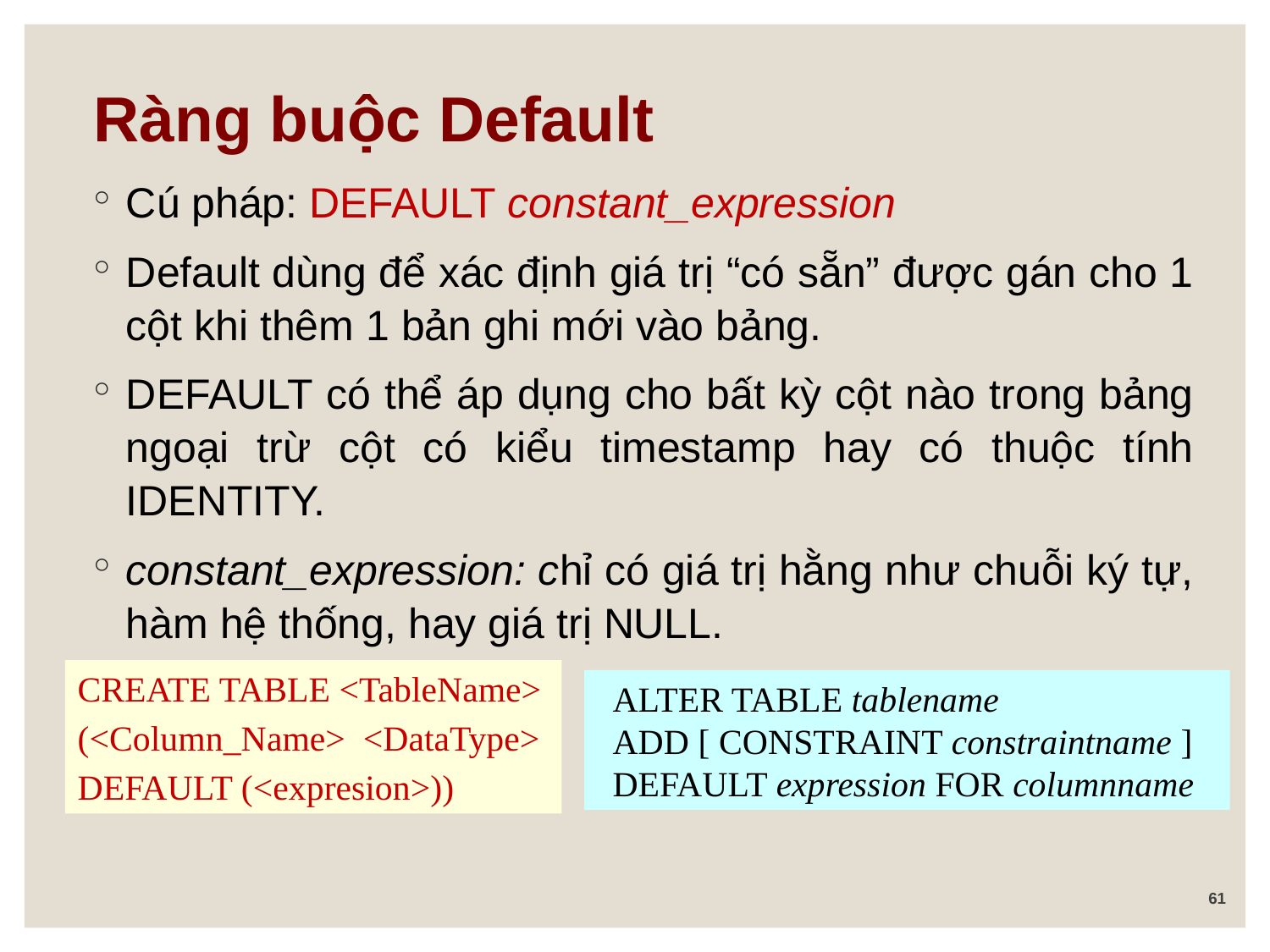

Ràng buộc Default
Cú pháp: DEFAULT constant_expression
Default dùng để xác định giá trị “có sẵn” được gán cho 1 cột khi thêm 1 bản ghi mới vào bảng.
DEFAULT có thể áp dụng cho bất kỳ cột nào trong bảng ngoại trừ cột có kiểu timestamp hay có thuộc tính IDENTITY.
constant_expression: chỉ có giá trị hằng như chuỗi ký tự, hàm hệ thống, hay giá trị NULL.
CREATE TABLE <TableName>
(<Column_Name>  <DataType>
DEFAULT (<expresion>))
ALTER TABLE tablename
ADD [ CONSTRAINT constraintname ]
DEFAULT expression FOR columnname
61